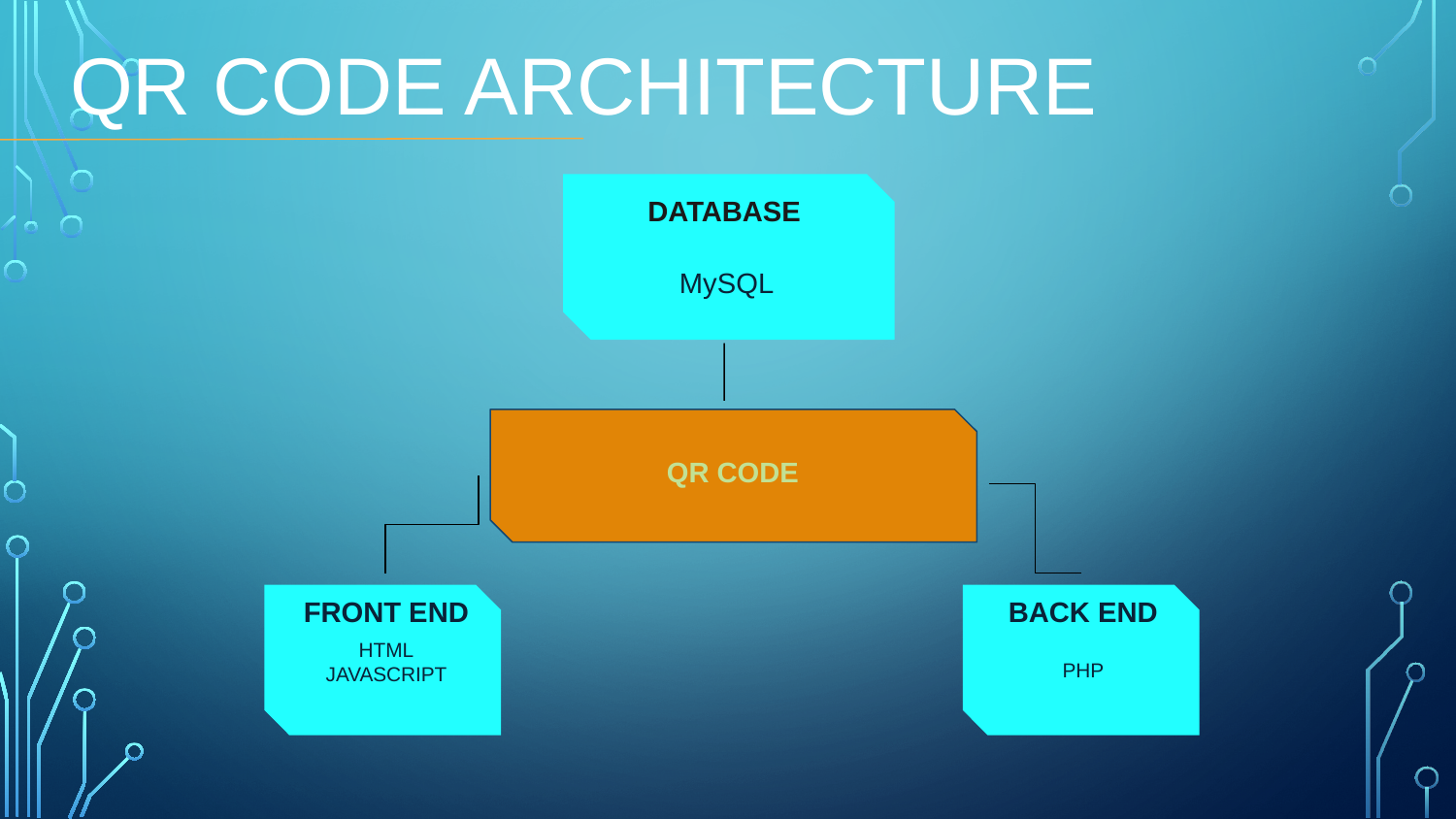

QR CODE ARCHITECTURE

DATABASE

MySQL

 QR CODE
FRONT END
BACK END

HTML
JAVASCRIPT
PHP